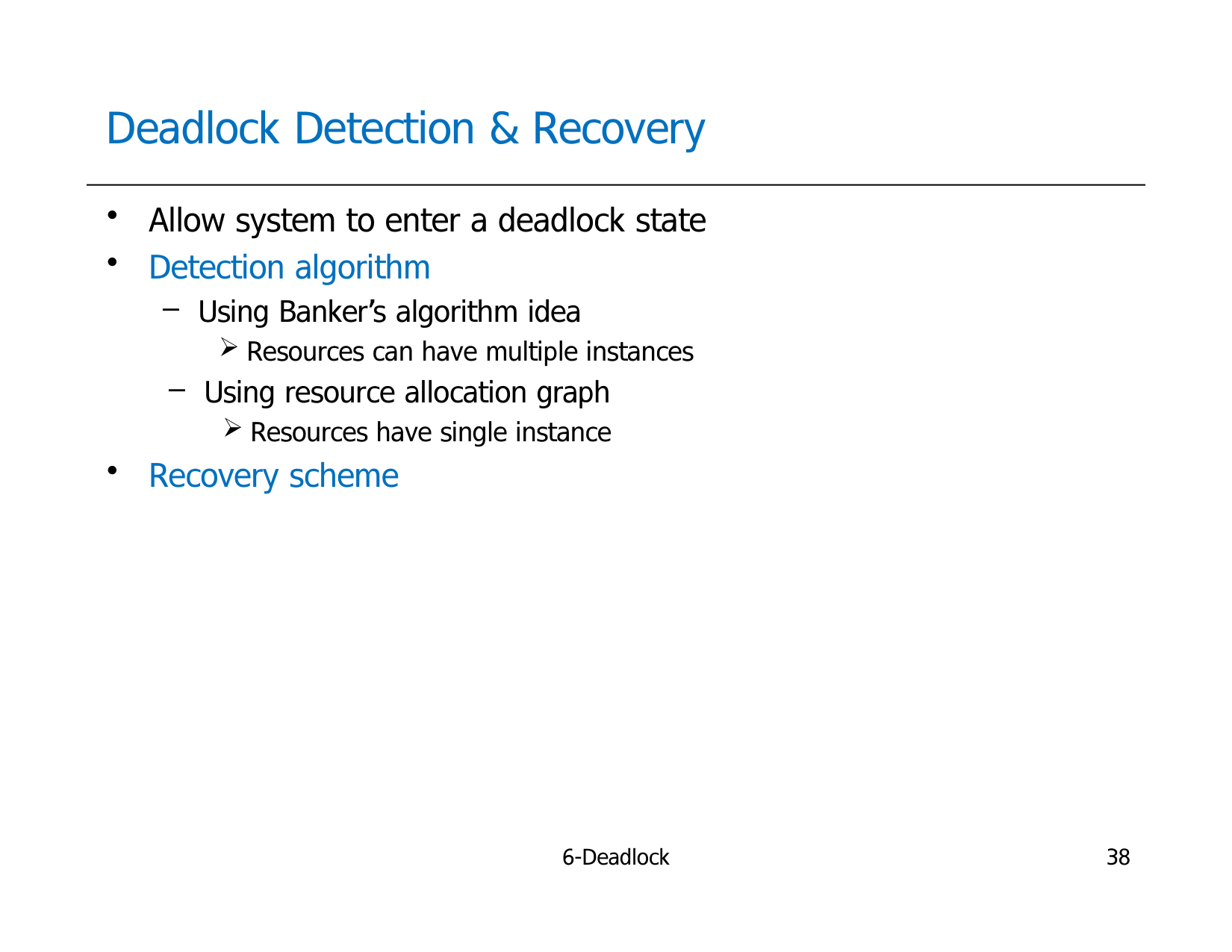

# Deadlock Detection & Recovery
Allow system to enter a deadlock state
Detection algorithm
Using Banker’s algorithm idea
Resources can have multiple instances
Using resource allocation graph
Resources have single instance
Recovery scheme
6-Deadlock
38